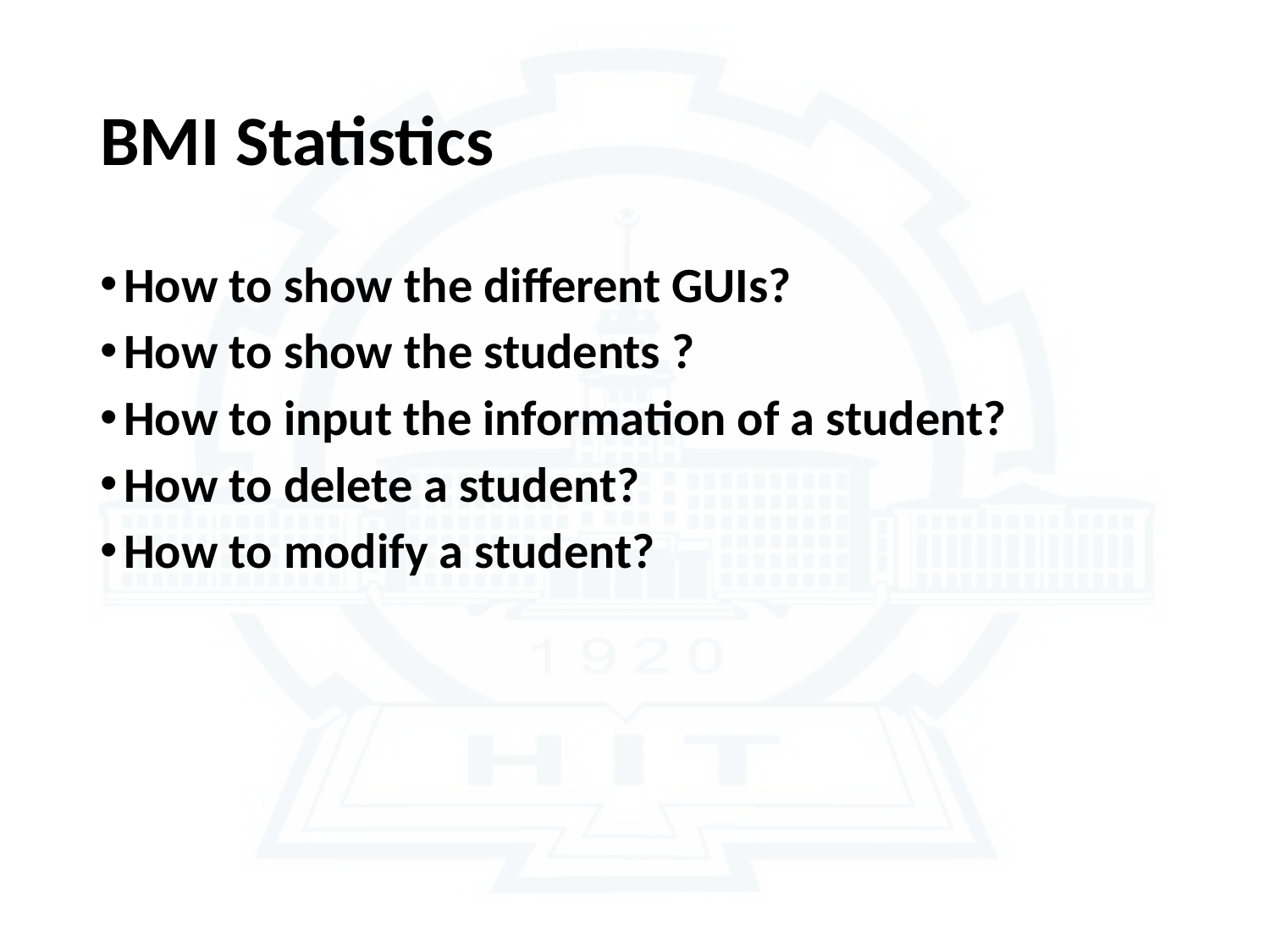

# BMI Statistics
How to show the different GUIs?
How to show the students ?
How to input the information of a student?
How to delete a student?
How to modify a student?